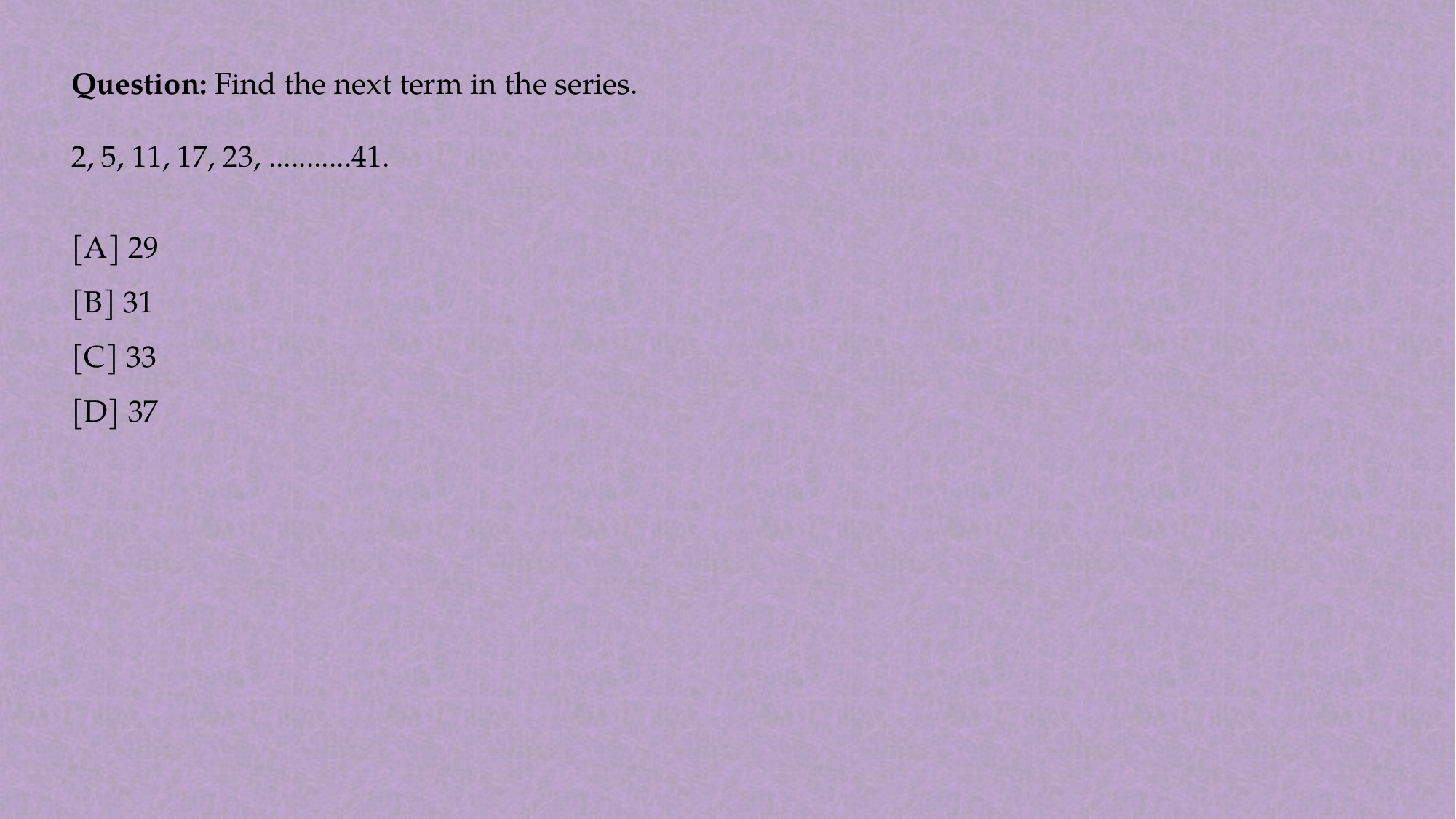

Question: Find the next term in the series.

2, 5, 11, 17, 23, ...........41.

[A] 29
[B] 31
[C] 33
[D] 37